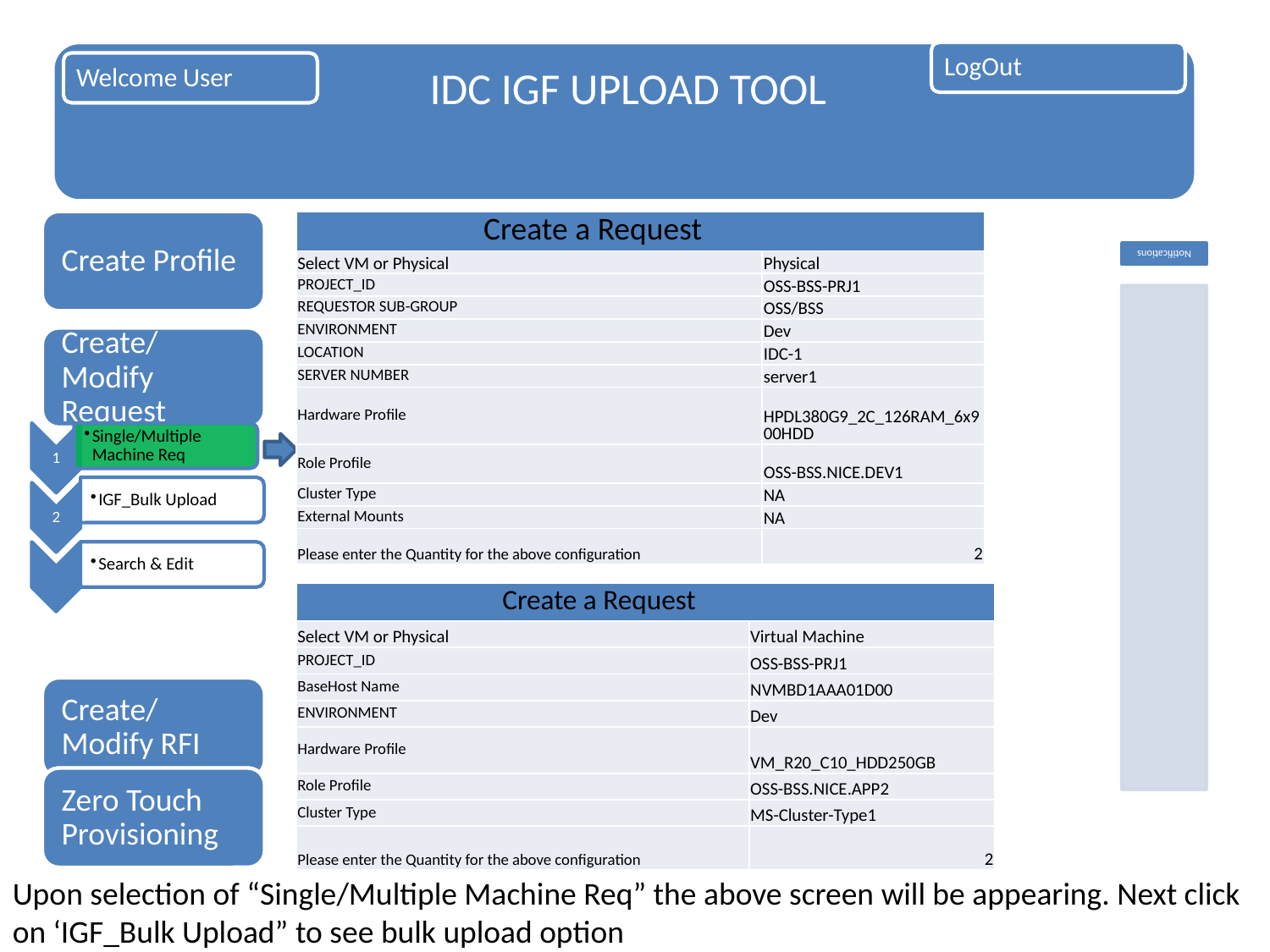

IDC IGF UPLOAD TOOL

LogOut
Welcome User
Create Profile
Create/Modify Request
Create/Modify RFI
Begin Intake Of Prov. Data
Search
Zero Touch Provisioning
Notifications
| Create a Request |  |
| --- | --- |
| Select VM or Physical | Physical |
| PROJECT\_ID | OSS-BSS-PRJ1 |
| REQUESTOR SUB-GROUP | OSS/BSS |
| ENVIRONMENT | Dev |
| LOCATION | IDC-1 |
| SERVER NUMBER | server1 |
| Hardware Profile | HPDL380G9\_2C\_126RAM\_6x900HDD |
| Role Profile | OSS-BSS.NICE.DEV1 |
| Cluster Type | NA |
| External Mounts | NA |
| Please enter the Quantity for the above configuration | 2 |
1
Single/Multiple Machine Req
2
IGF_Bulk Upload

Search & Edit

| Create a Request |  |
| --- | --- |
| Select VM or Physical | Virtual Machine |
| PROJECT\_ID | OSS-BSS-PRJ1 |
| BaseHost Name | NVMBD1AAA01D00 |
| ENVIRONMENT | Dev |
| Hardware Profile | VM\_R20\_C10\_HDD250GB |
| Role Profile | OSS-BSS.NICE.APP2 |
| Cluster Type | MS-Cluster-Type1 |
| Please enter the Quantity for the above configuration | 2 |
Upon selection of “Single/Multiple Machine Req” the above screen will be appearing. Next click on ‘IGF_Bulk Upload” to see bulk upload option